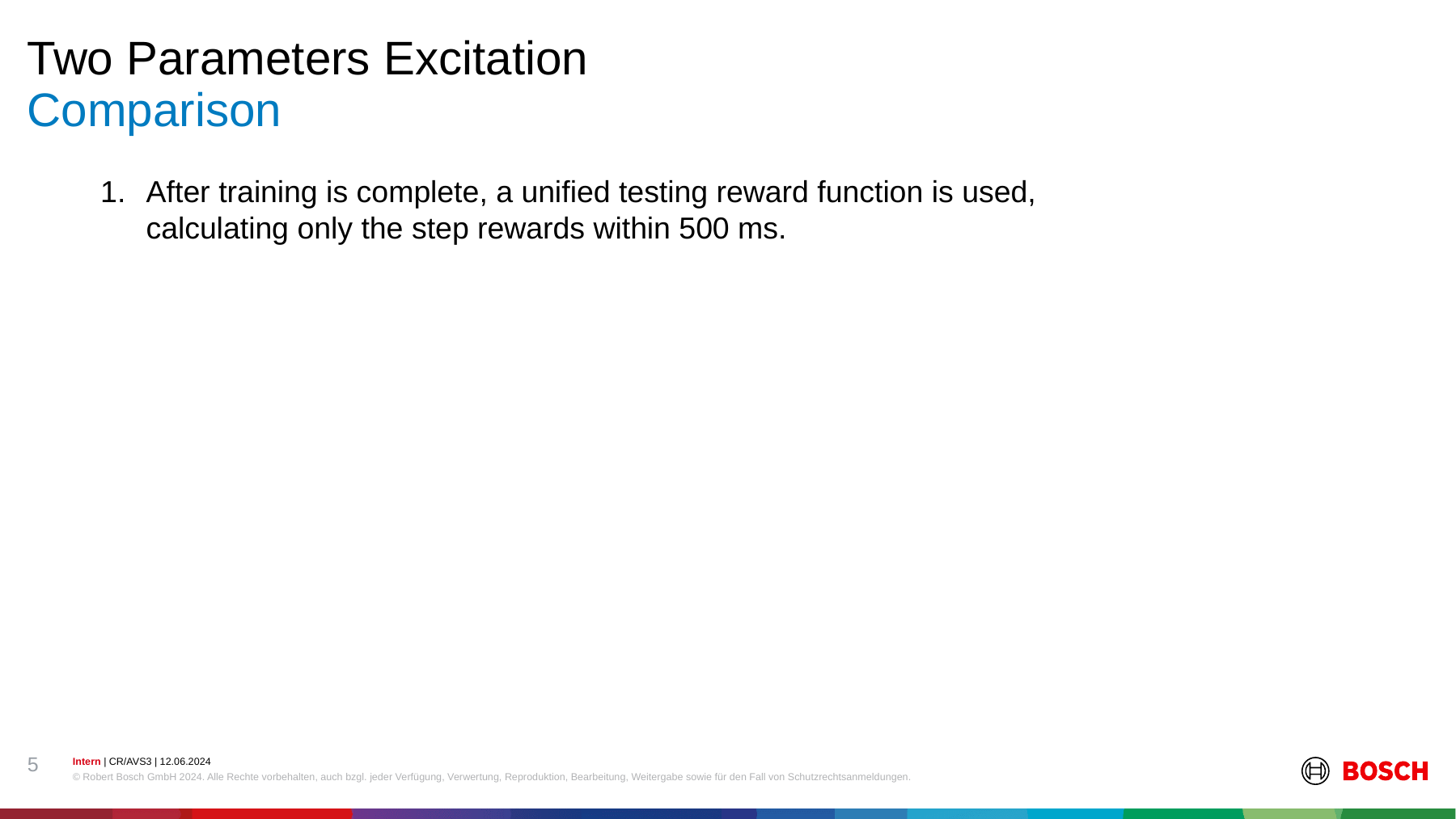

Two Parameters Excitation
# Comparison
After training is complete, a unified testing reward function is used, calculating only the step rewards within 500 ms.
5